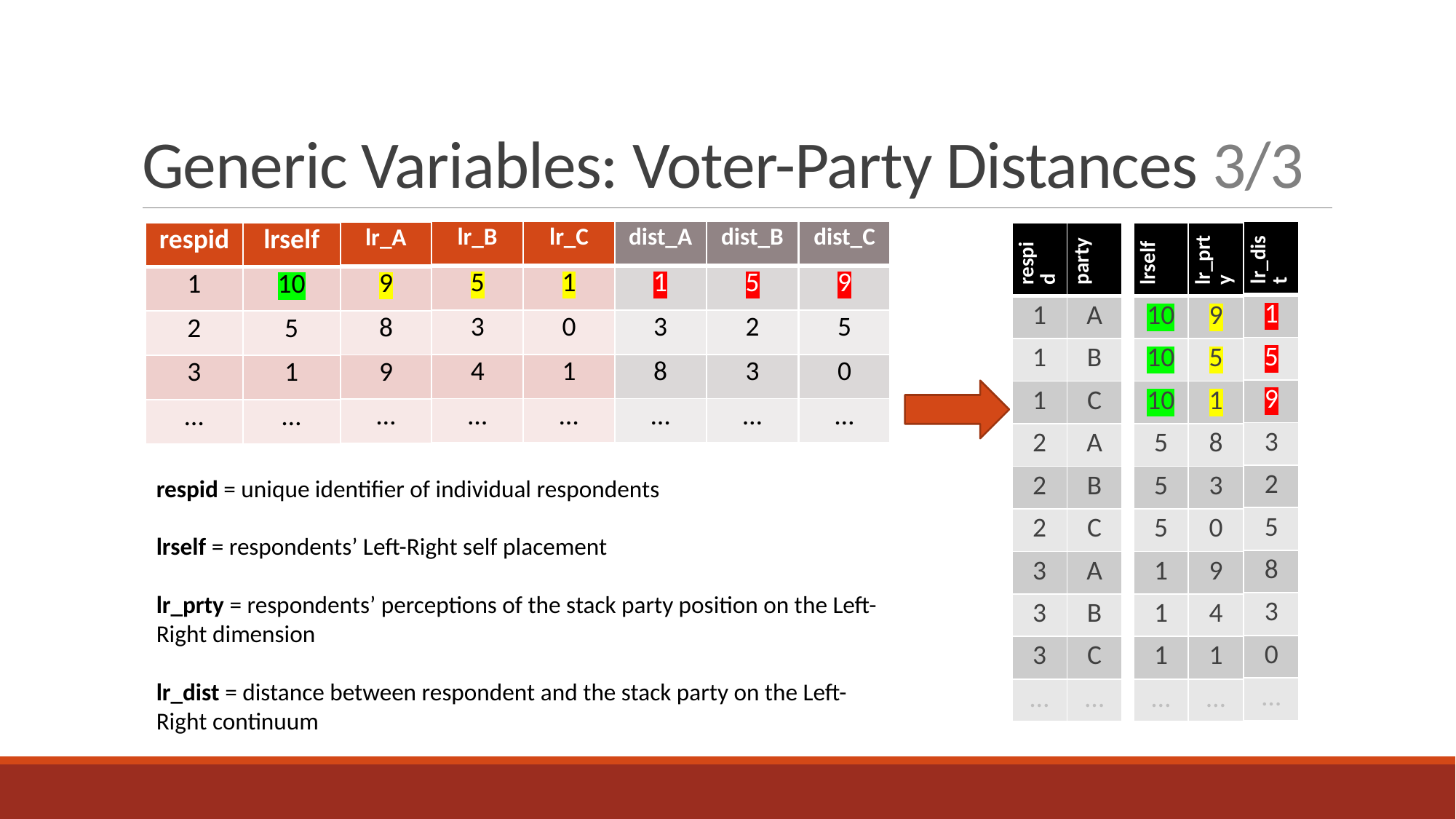

# Generic Variables: Voter-Party Distances 3/3
| lr\_B |
| --- |
| 5 |
| 3 |
| 4 |
| … |
| lr\_C |
| --- |
| 1 |
| 0 |
| 1 |
| … |
| dist\_A |
| --- |
| 1 |
| 3 |
| 8 |
| … |
| dist\_B |
| --- |
| 5 |
| 2 |
| 3 |
| … |
| dist\_C |
| --- |
| 9 |
| 5 |
| 0 |
| … |
| lr\_dist |
| --- |
| 1 |
| 5 |
| 9 |
| 3 |
| 2 |
| 5 |
| 8 |
| 3 |
| 0 |
| … |
| lr\_A |
| --- |
| 9 |
| 8 |
| 9 |
| … |
| respid | lrself |
| --- | --- |
| 1 | 10 |
| 2 | 5 |
| 3 | 1 |
| … | … |
| respid | party |
| --- | --- |
| 1 | A |
| 1 | B |
| 1 | C |
| 2 | A |
| 2 | B |
| 2 | C |
| 3 | A |
| 3 | B |
| 3 | C |
| … | … |
| lrself |
| --- |
| 10 |
| 10 |
| 10 |
| 5 |
| 5 |
| 5 |
| 1 |
| 1 |
| 1 |
| … |
| lr\_prty |
| --- |
| 9 |
| 5 |
| 1 |
| 8 |
| 3 |
| 0 |
| 9 |
| 4 |
| 1 |
| … |

respid = unique identifier of individual respondents

lrself = respondents’ Left-Right self placement

lr_prty = respondents’ perceptions of the stack party position on the Left-Right dimension

lr_dist = distance between respondent and the stack party on the Left-Right continuum